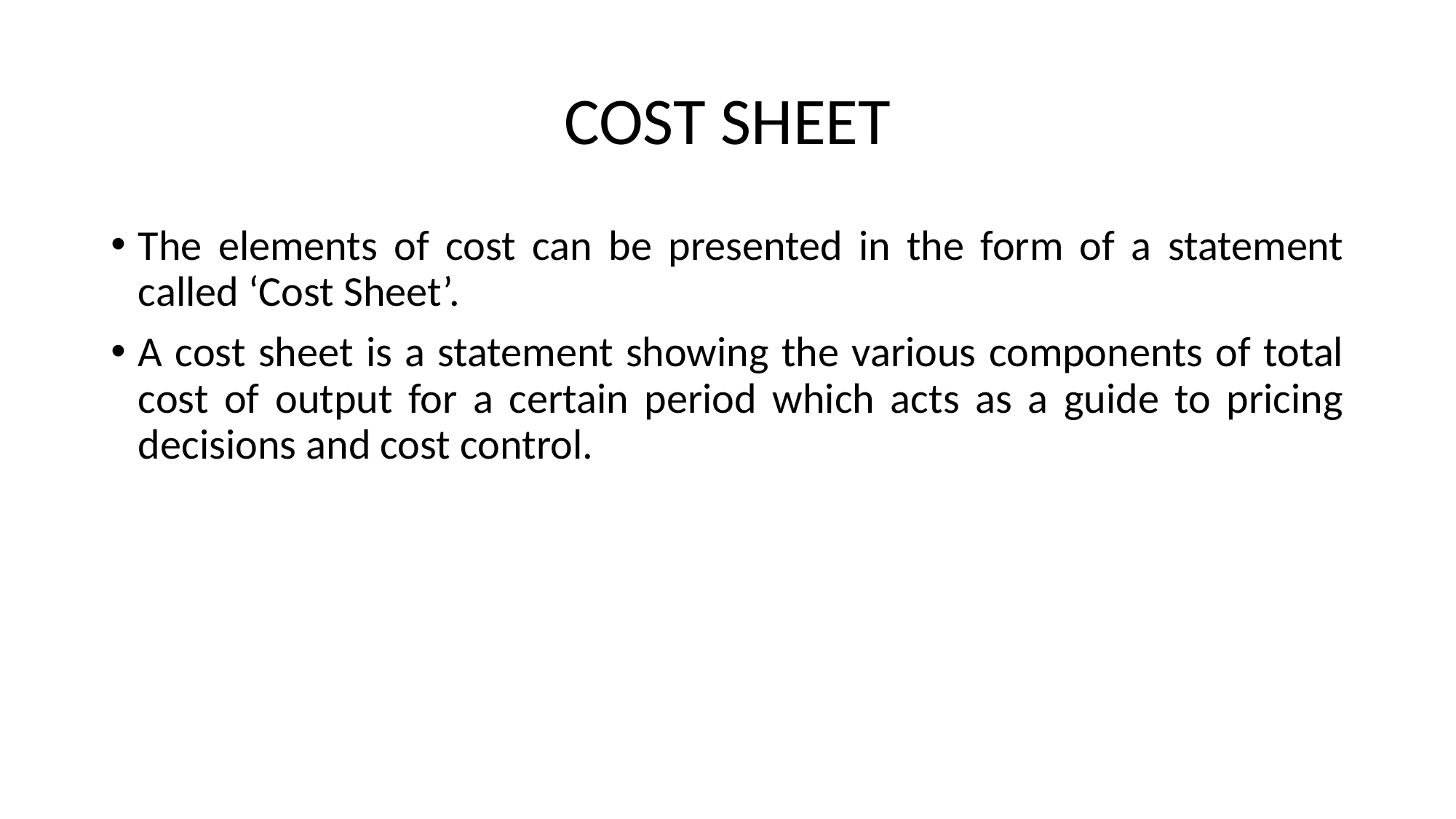

# COST SHEET
The elements of cost can be presented in the form of a statement called ‘Cost Sheet’.
A cost sheet is a statement showing the various components of total cost of output for a certain period which acts as a guide to pricing decisions and cost control.